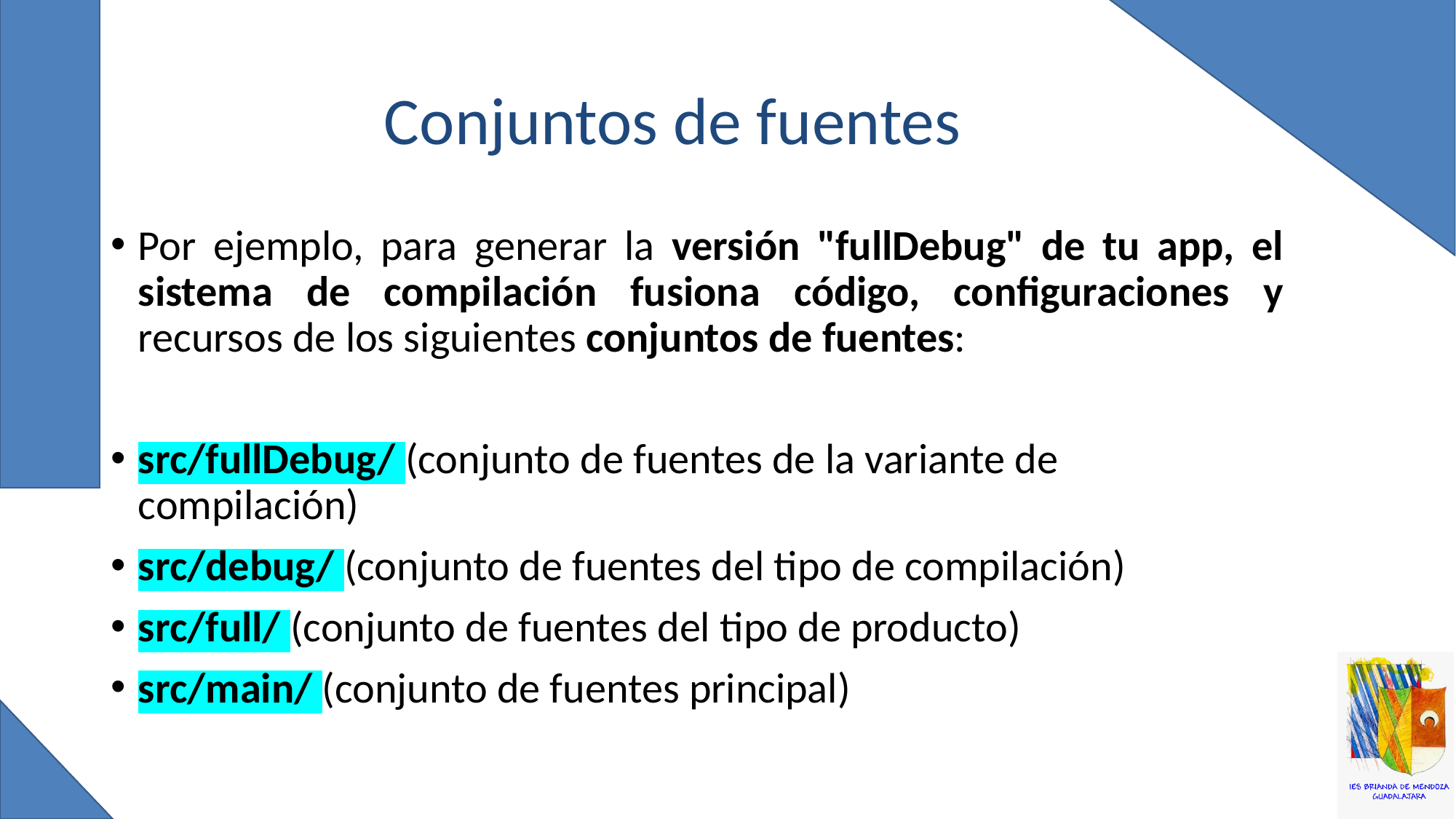

# Conjuntos de fuentes
Por ejemplo, para generar la versión "fullDebug" de tu app, el sistema de compilación fusiona código, configuraciones y recursos de los siguientes conjuntos de fuentes:

src/fullDebug/ (conjunto de fuentes de la variante de compilación)
src/debug/ (conjunto de fuentes del tipo de compilación)
src/full/ (conjunto de fuentes del tipo de producto)
src/main/ (conjunto de fuentes principal)